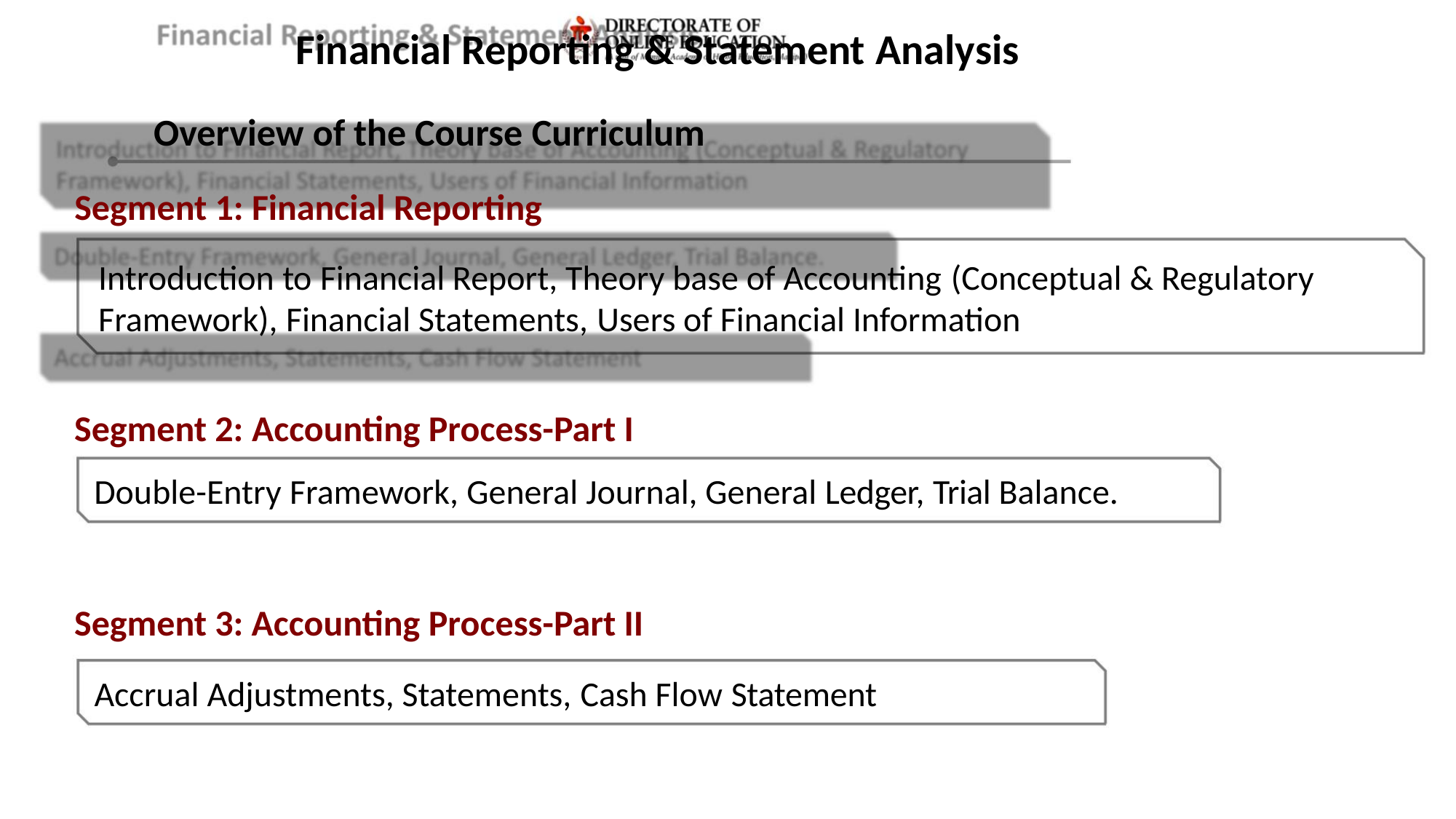

Financial Reporting & Statement Analysis
Overview of the Course Curriculum
Segment 1: Financial Reporting
Introduction to Financial Report, Theory base of Accounting (Conceptual & Regulatory
Framework), Financial Statements, Users of Financial Information
Segment 2: Accounting Process-Part I
Double-Entry Framework, General Journal, General Ledger, Trial Balance.
Segment 3: Accounting Process-Part II
Accrual Adjustments, Statements, Cash Flow Statement